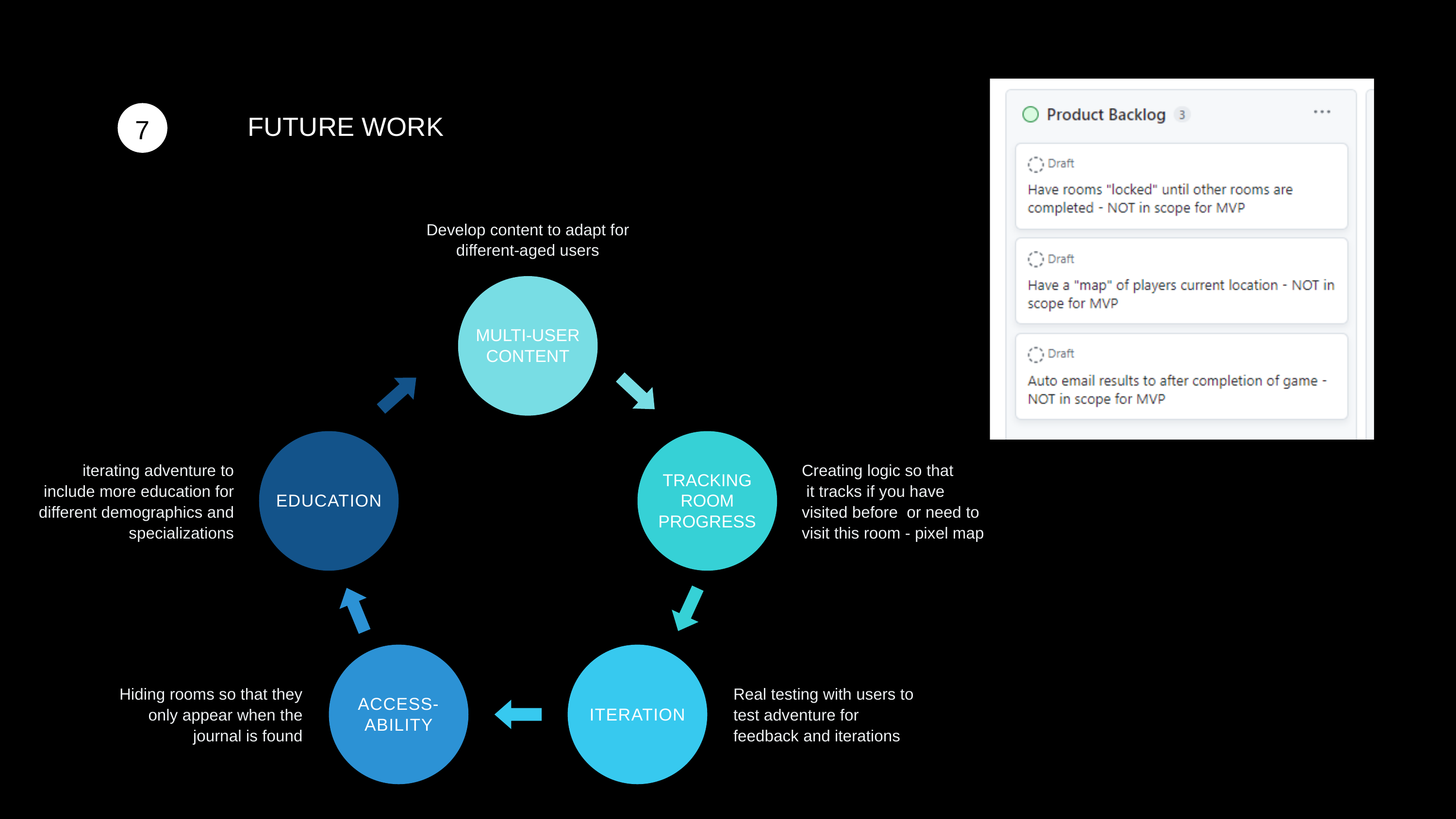

FUTURE WORK

7
Develop content to adapt for different-aged users

MULTI-USER CONTENT

EDUCATION

TRACKING ROOM PROGRESS
iterating adventure to include more education for different demographics and specializations
Creating logic so that
 it tracks if you have visited before  or need to visit this room - pixel map

ACCESS- ABILITY

ITERATION
Hiding rooms so that they only appear when the journal is found
Real testing with users to test adventure for feedback and iterations